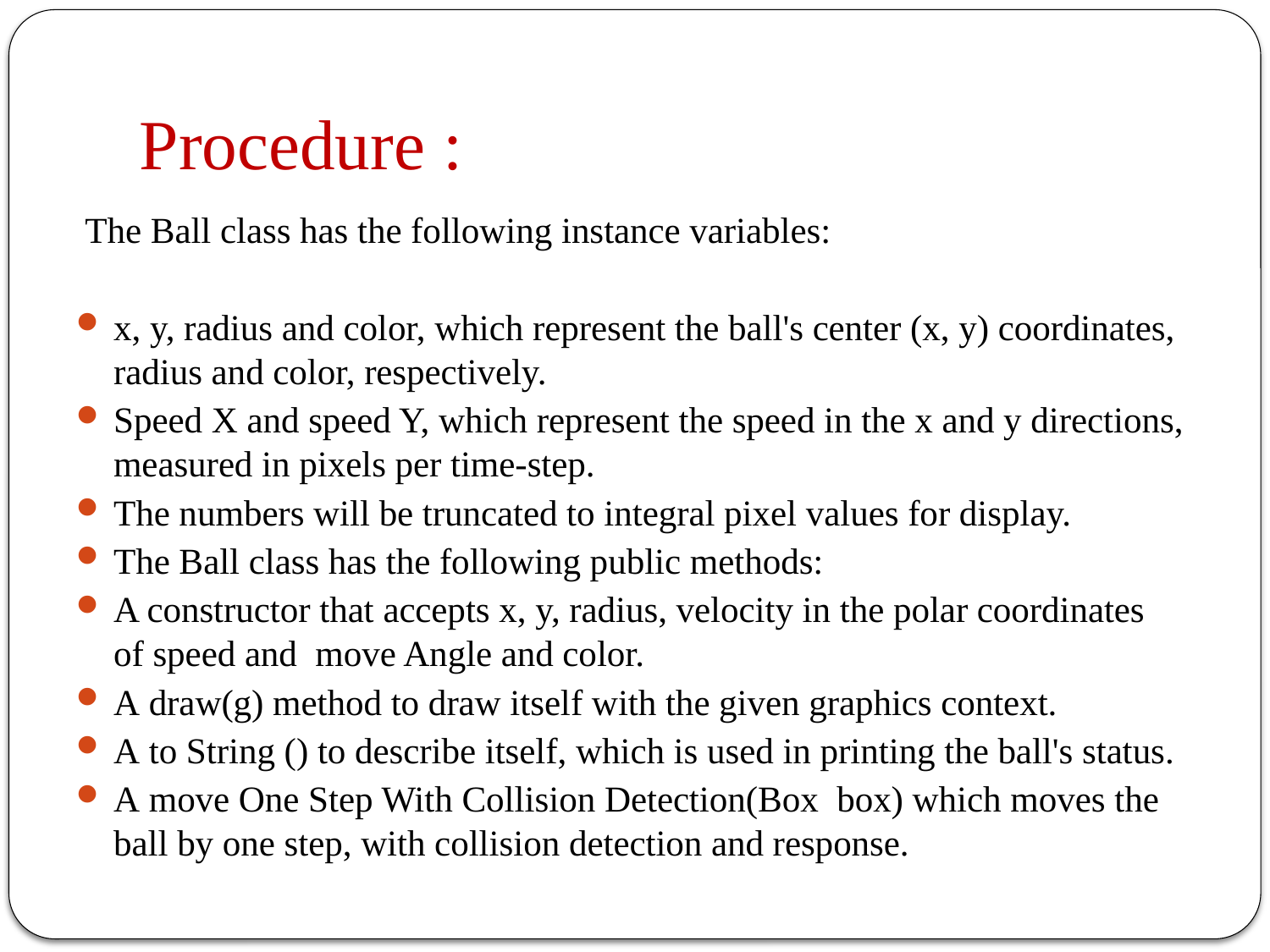

# Procedure :
 The Ball class has the following instance variables:

x, y, radius and color, which represent the ball's center (x, y) coordinates, radius and color, respectively.
Speed X and speed Y, which represent the speed in the x and y directions, measured in pixels per time-step.
The numbers will be truncated to integral pixel values for display.
The Ball class has the following public methods:
A constructor that accepts x, y, radius, velocity in the polar coordinates of speed and  move Angle and color.
A draw(g) method to draw itself with the given graphics context.
A to String () to describe itself, which is used in printing the ball's status.
A move One Step With Collision Detection(Box  box) which moves the ball by one step, with collision detection and response.